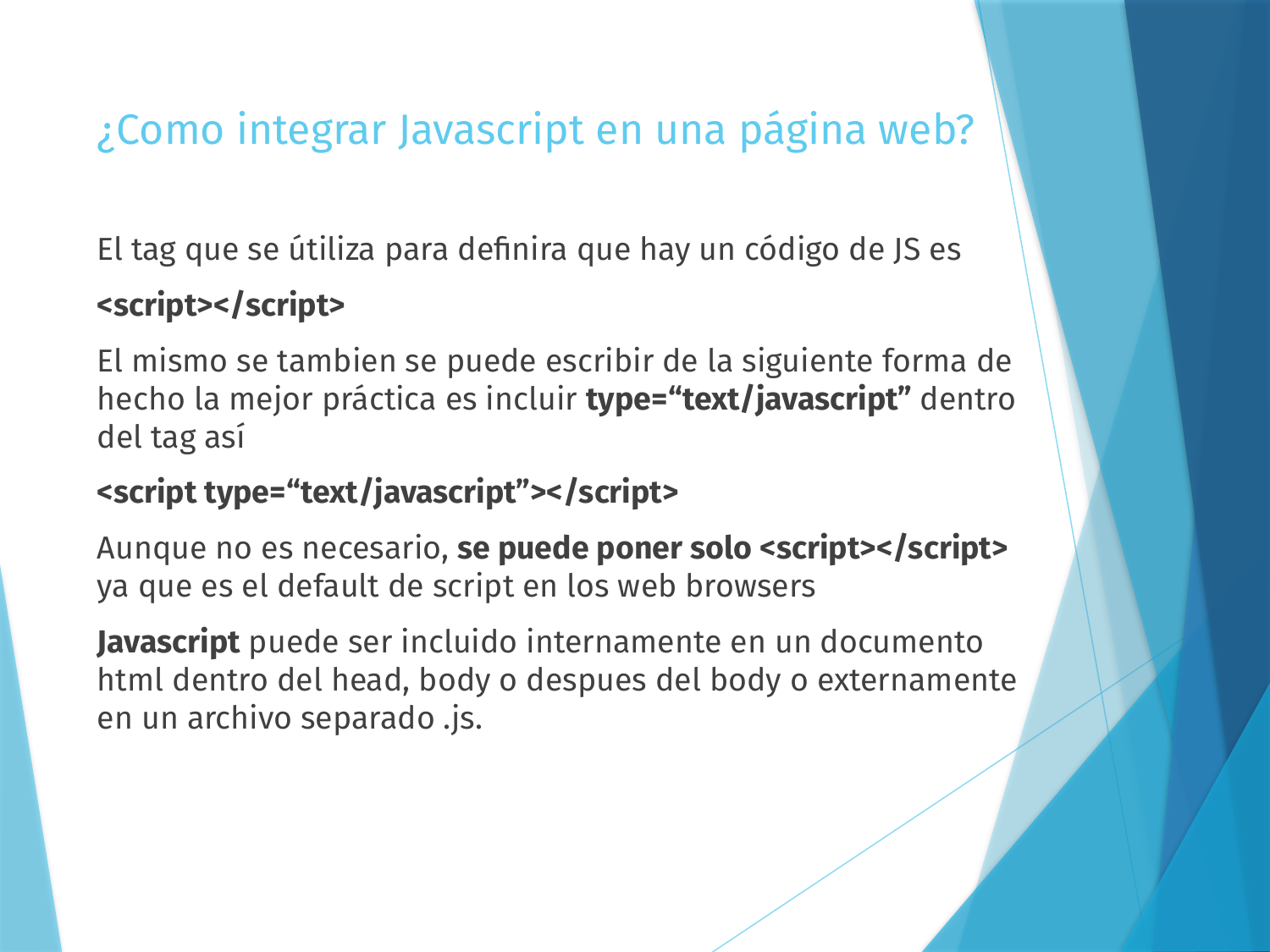

# ¿Como integrar Javascript en una página web?
El tag que se útiliza para definira que hay un código de JS es
<script></script>
El mismo se tambien se puede escribir de la siguiente forma de hecho la mejor práctica es incluir type=“text/javascript” dentro del tag así
<script type=“text/javascript”></script>
Aunque no es necesario, se puede poner solo <script></script> ya que es el default de script en los web browsers
Javascript puede ser incluido internamente en un documento html dentro del head, body o despues del body o externamente en un archivo separado .js.